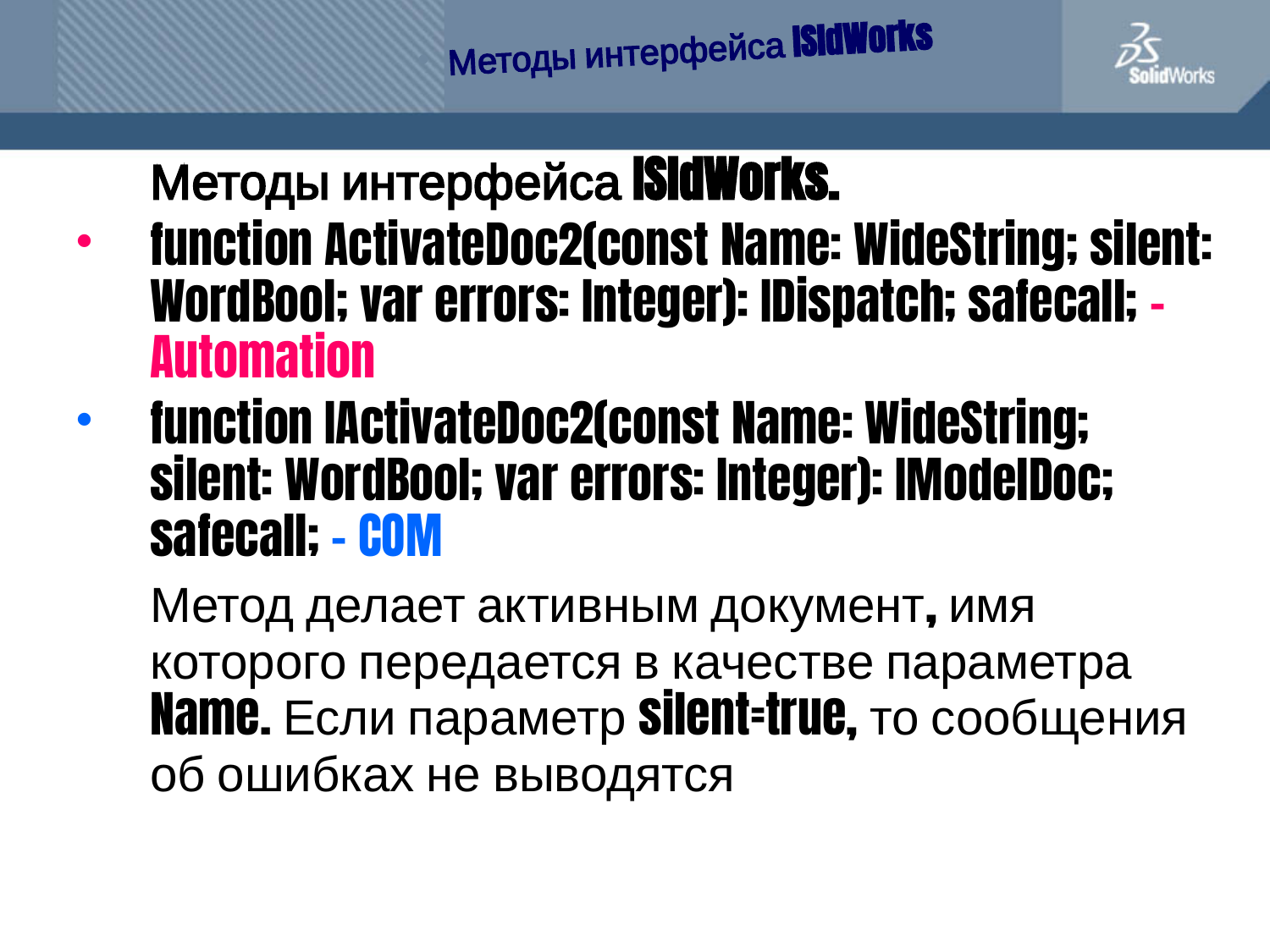

#
Методы интерфейса ISldWorks
	Методы интерфейса ISldWorks.
function ActivateDoc2(const Name: WideString; silent: WordBool; var errors: Integer): IDispatch; safecall; - Automation
function IActivateDoc2(const Name: WideString; silent: WordBool; var errors: Integer): IModelDoc; safecall; - COM
	Метод делает активным документ, имя которого передается в качестве параметра Name. Если параметр silent=true, то сообщения об ошибках не выводятся